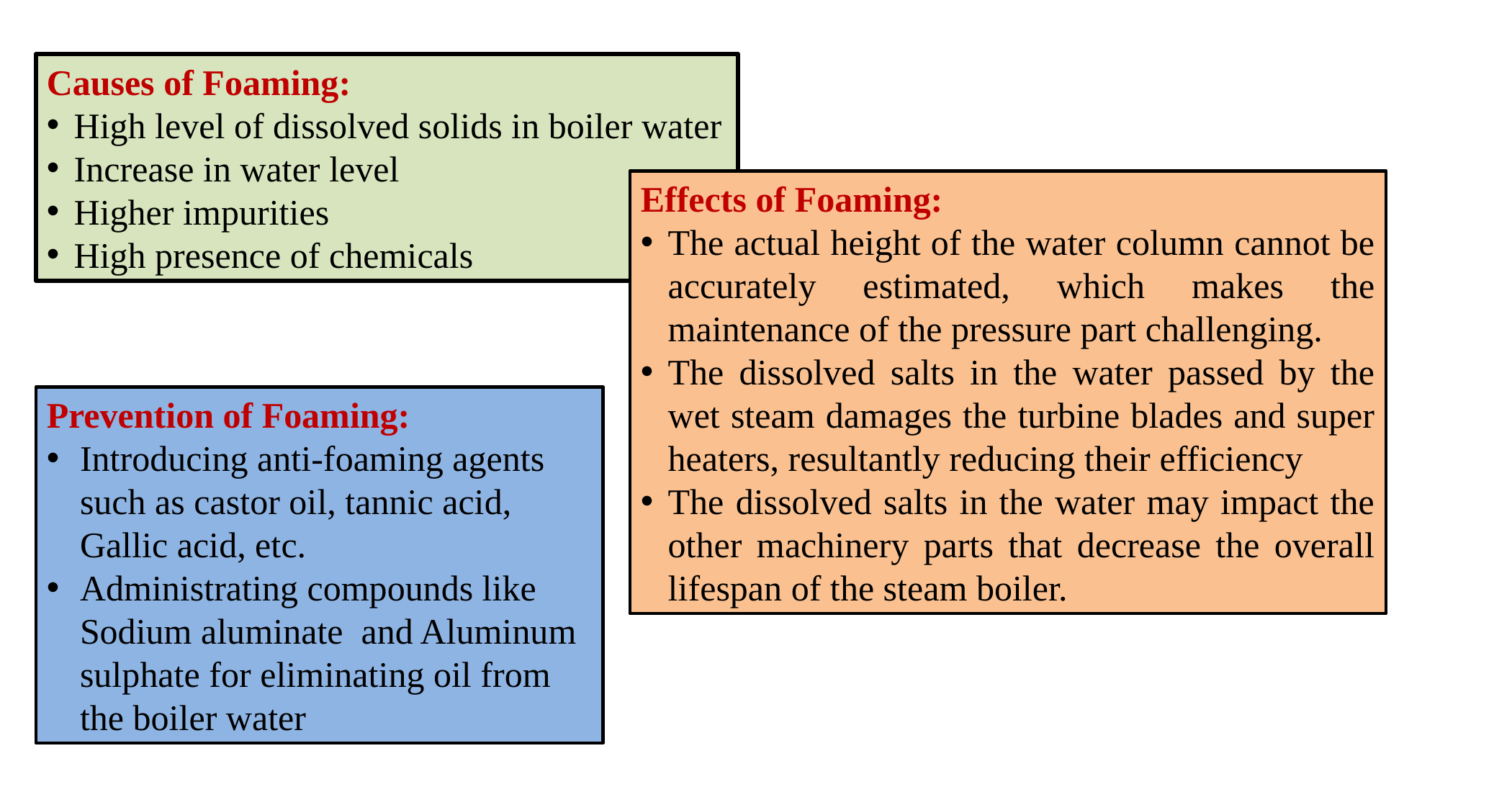

Causes of Foaming:
High level of dissolved solids in boiler water
Increase in water level
Higher impurities
High presence of chemicals
Effects of Foaming:
The actual height of the water column cannot be accurately estimated, which makes the maintenance of the pressure part challenging.
The dissolved salts in the water passed by the wet steam damages the turbine blades and super heaters, resultantly reducing their efficiency
The dissolved salts in the water may impact the other machinery parts that decrease the overall lifespan of the steam boiler.
Prevention of Foaming:
Introducing anti-foaming agents such as castor oil, tannic acid, Gallic acid, etc.
Administrating compounds like Sodium aluminate  and Aluminum sulphate for eliminating oil from the boiler water